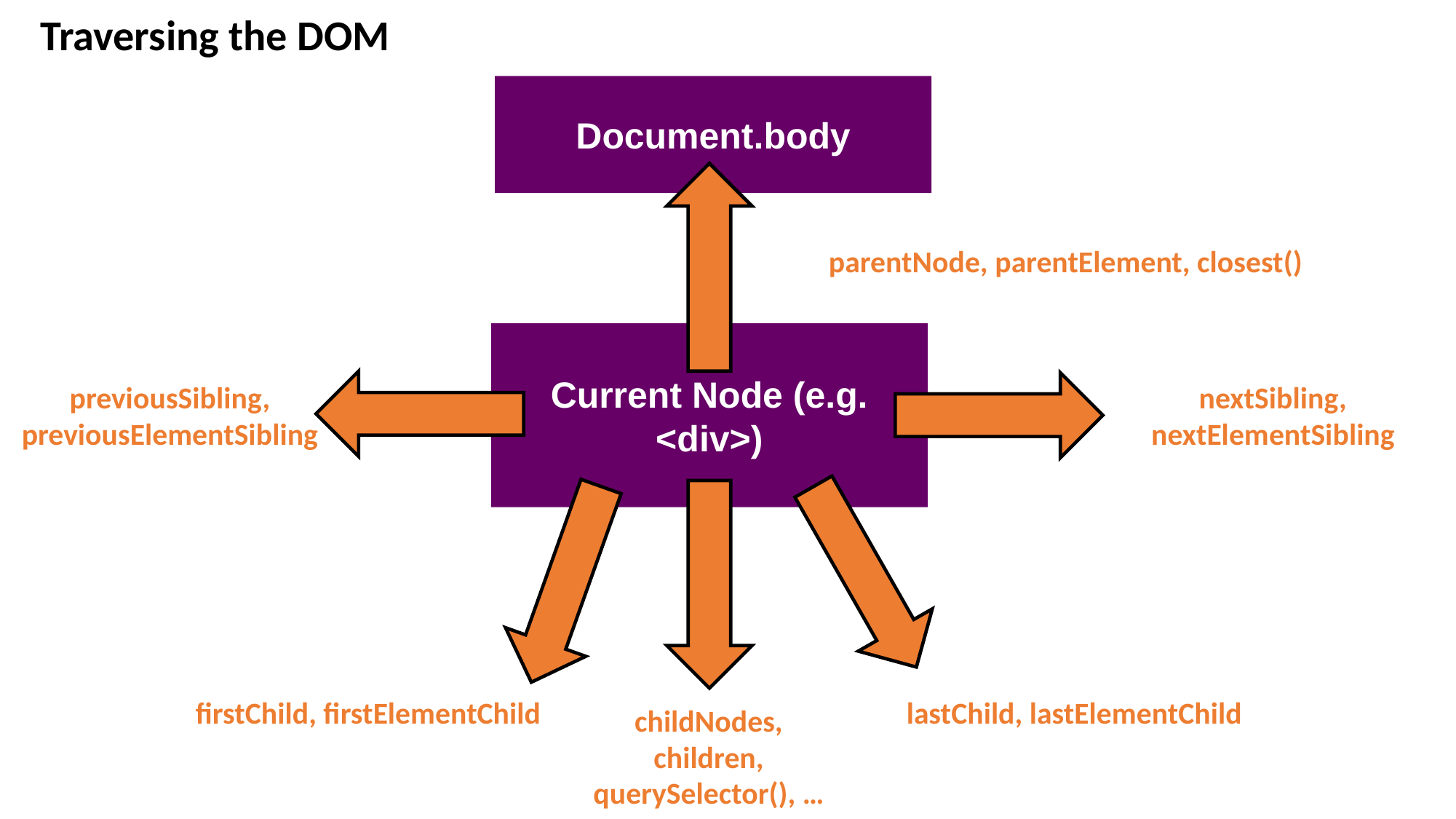

Traversing the DOM
Document.body

parentNode, parentElement, closest()
Current Node (e.g. <div>)

previousSibling,
previousElementSibling
nextSibling,
nextElementSibling

firstChild, firstElementChild
lastChild, lastElementChild
childNodes, children,
querySelector(), …